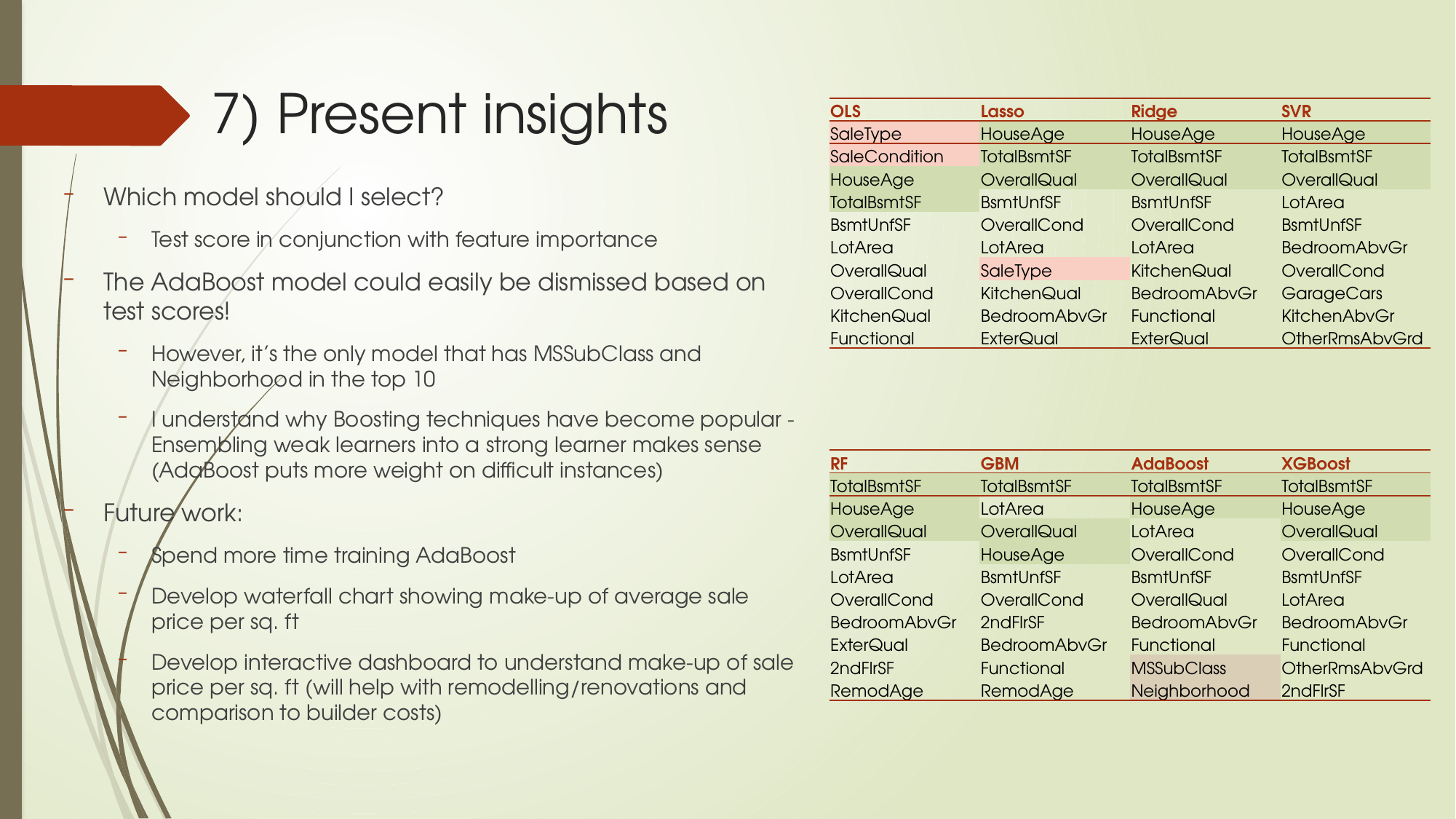

# 7) Present insights
| OLS | Lasso | Ridge | SVR |
| --- | --- | --- | --- |
| SaleType | HouseAge | HouseAge | HouseAge |
| SaleCondition | TotalBsmtSF | TotalBsmtSF | TotalBsmtSF |
| HouseAge | OverallQual | OverallQual | OverallQual |
| TotalBsmtSF | BsmtUnfSF | BsmtUnfSF | LotArea |
| BsmtUnfSF | OverallCond | OverallCond | BsmtUnfSF |
| LotArea | LotArea | LotArea | BedroomAbvGr |
| OverallQual | SaleType | KitchenQual | OverallCond |
| OverallCond | KitchenQual | BedroomAbvGr | GarageCars |
| KitchenQual | BedroomAbvGr | Functional | KitchenAbvGr |
| Functional | ExterQual | ExterQual | OtherRmsAbvGrd |
Which model should I select?
Test score in conjunction with feature importance
The AdaBoost model could easily be dismissed based on test scores!
However, it’s the only model that has MSSubClass and Neighborhood in the top 10
I understand why Boosting techniques have become popular - Ensembling weak learners into a strong learner makes sense (AdaBoost puts more weight on difficult instances)
Future work:
Spend more time training AdaBoost
Develop waterfall chart showing make-up of average sale price per sq. ft
Develop interactive dashboard to understand make-up of sale price per sq. ft (will help with remodelling/renovations and comparison to builder costs)

| RF | GBM | AdaBoost | XGBoost |
| --- | --- | --- | --- |
| TotalBsmtSF | TotalBsmtSF | TotalBsmtSF | TotalBsmtSF |
| HouseAge | LotArea | HouseAge | HouseAge |
| OverallQual | OverallQual | LotArea | OverallQual |
| BsmtUnfSF | HouseAge | OverallCond | OverallCond |
| LotArea | BsmtUnfSF | BsmtUnfSF | BsmtUnfSF |
| OverallCond | OverallCond | OverallQual | LotArea |
| BedroomAbvGr | 2ndFlrSF | BedroomAbvGr | BedroomAbvGr |
| ExterQual | BedroomAbvGr | Functional | Functional |
| 2ndFlrSF | Functional | MSSubClass | OtherRmsAbvGrd |
| RemodAge | RemodAge | Neighborhood | 2ndFlrSF |